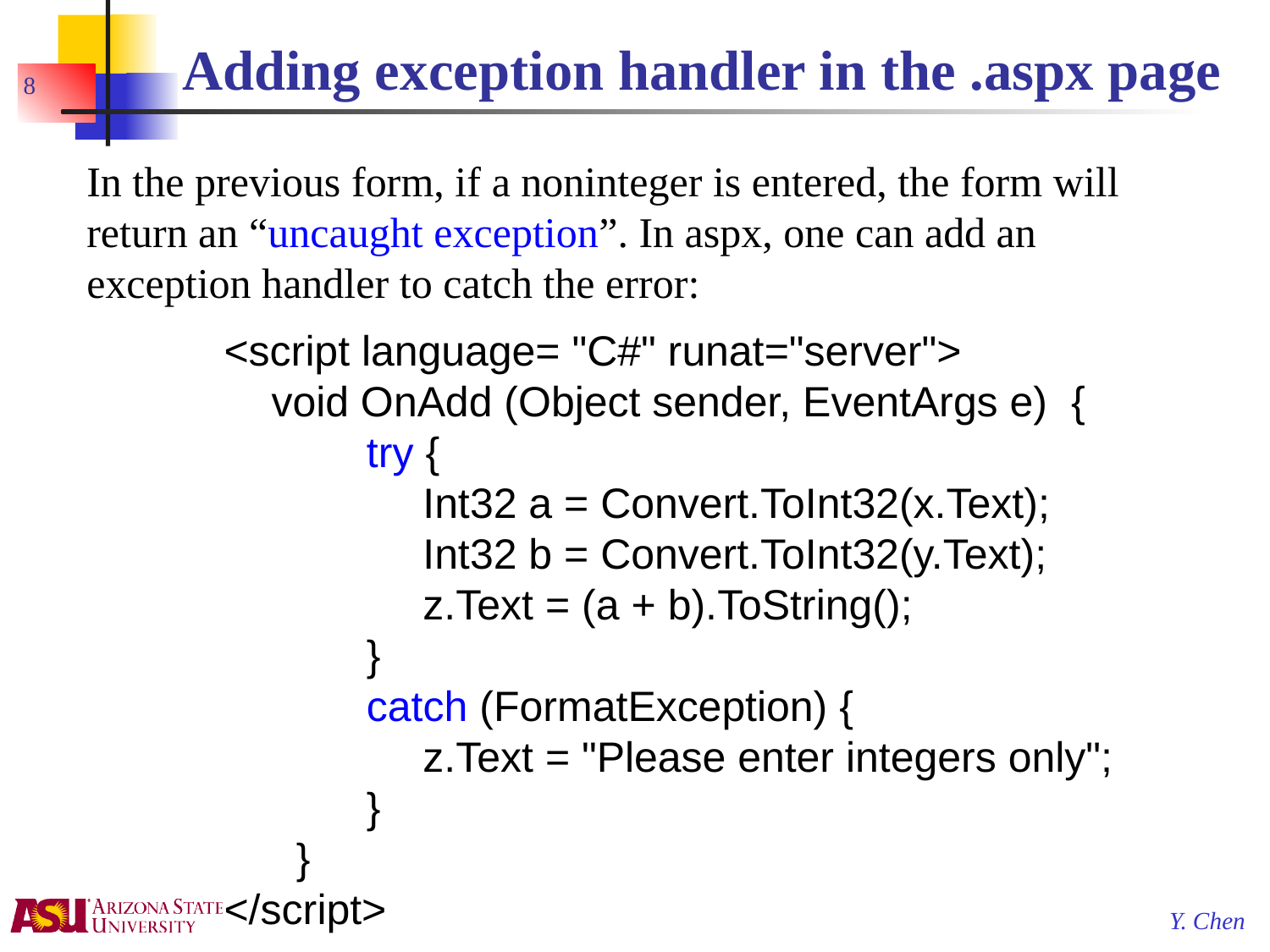

# Adding exception handler in the .aspx page
8
In the previous form, if a noninteger is entered, the form will return an “uncaught exception”. In aspx, one can add an exception handler to catch the error:
<script language= "C#" runat="server">
    void OnAdd (Object sender, EventArgs e)  {
		try {
			Int32 a = Convert.ToInt32(x.Text);
            		Int32 b = Convert.ToInt32(y.Text);
		    	z.Text = (a + b).ToString();
		}
		catch (FormatException) {
			z.Text = "Please enter integers only";
		}
	}
</script>